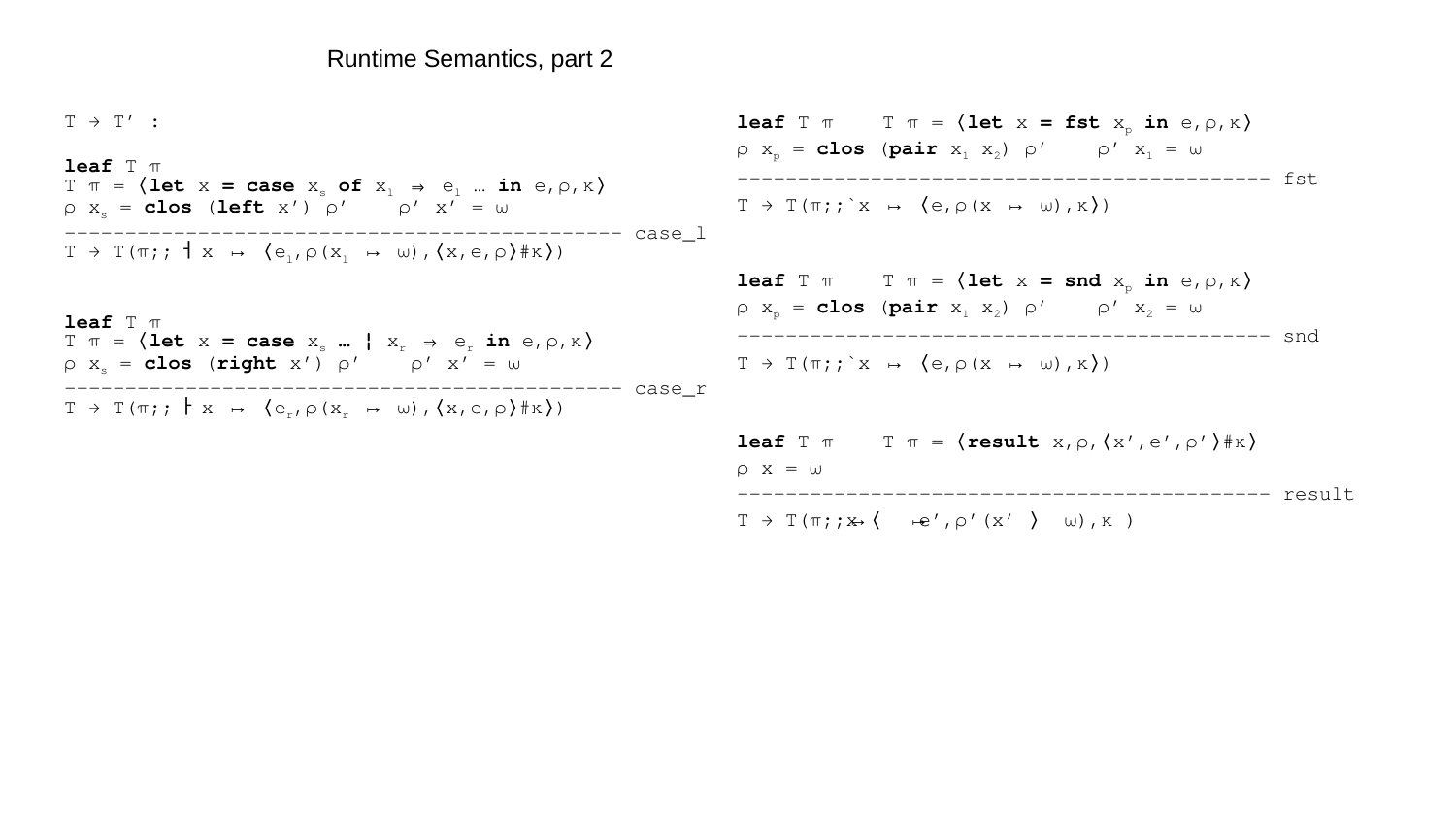

Runtime Semantics, part 2
leaf T π    T π = ⟨let x = fst xp in e,ρ,κ⟩
ρ xp = clos (pair x1 x2) ρ’    ρ’ x1 = ω
———————————————————————————————————————————— fst
T → T(π;;`x ↦ ⟨e,ρ(x ↦ ω),κ⟩)

leaf T π    T π = ⟨let x = snd xp in e,ρ,κ⟩
ρ xp = clos (pair x1 x2) ρ’    ρ’ x2 = ω
———————————————————————————————————————————— snd
T → T(π;;`x ↦ ⟨e,ρ(x ↦ ω),κ⟩)

leaf T π    T π = ⟨result x,ρ,⟨x’,e’,ρ’⟩#κ⟩
ρ x = ω
———————————————————————————————————————————— result
T → T(π;;⇃x ↦ ⟨e’,ρ’(x’ ↦ ω),κ⟩)
T → T’ :

leaf T π
T π = ⟨let x = case xs of xl ⇒ el … in e,ρ,κ⟩
ρ xs = clos (left x’) ρ’    ρ’ x’ = ω
—————————————————————————————————————————————— case_l
T → T(π;;ㅓx ↦ ⟨el,ρ(xl ↦ ω),⟨x,e,ρ⟩#κ⟩)

leaf T π
T π = ⟨let x = case xs … ¦ xr ⇒ er in e,ρ,κ⟩
ρ xs = clos (right x’) ρ’    ρ’ x’ = ω
—————————————————————————————————————————————— case_r
T → T(π;;ㅏx ↦ ⟨er,ρ(xr ↦ ω),⟨x,e,ρ⟩#κ⟩)